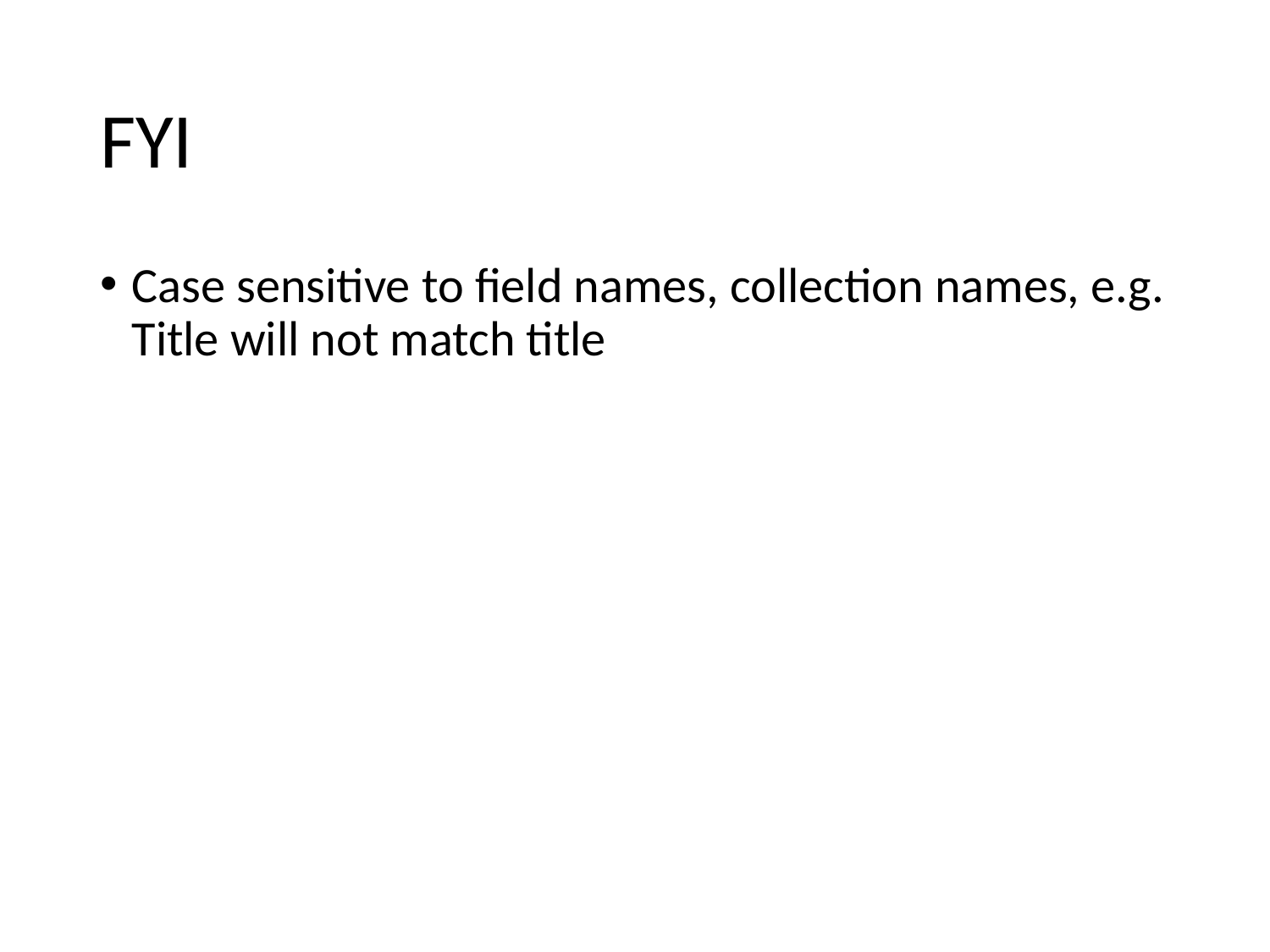

# FYI
Case sensitive to field names, collection names, e.g. Title will not match title